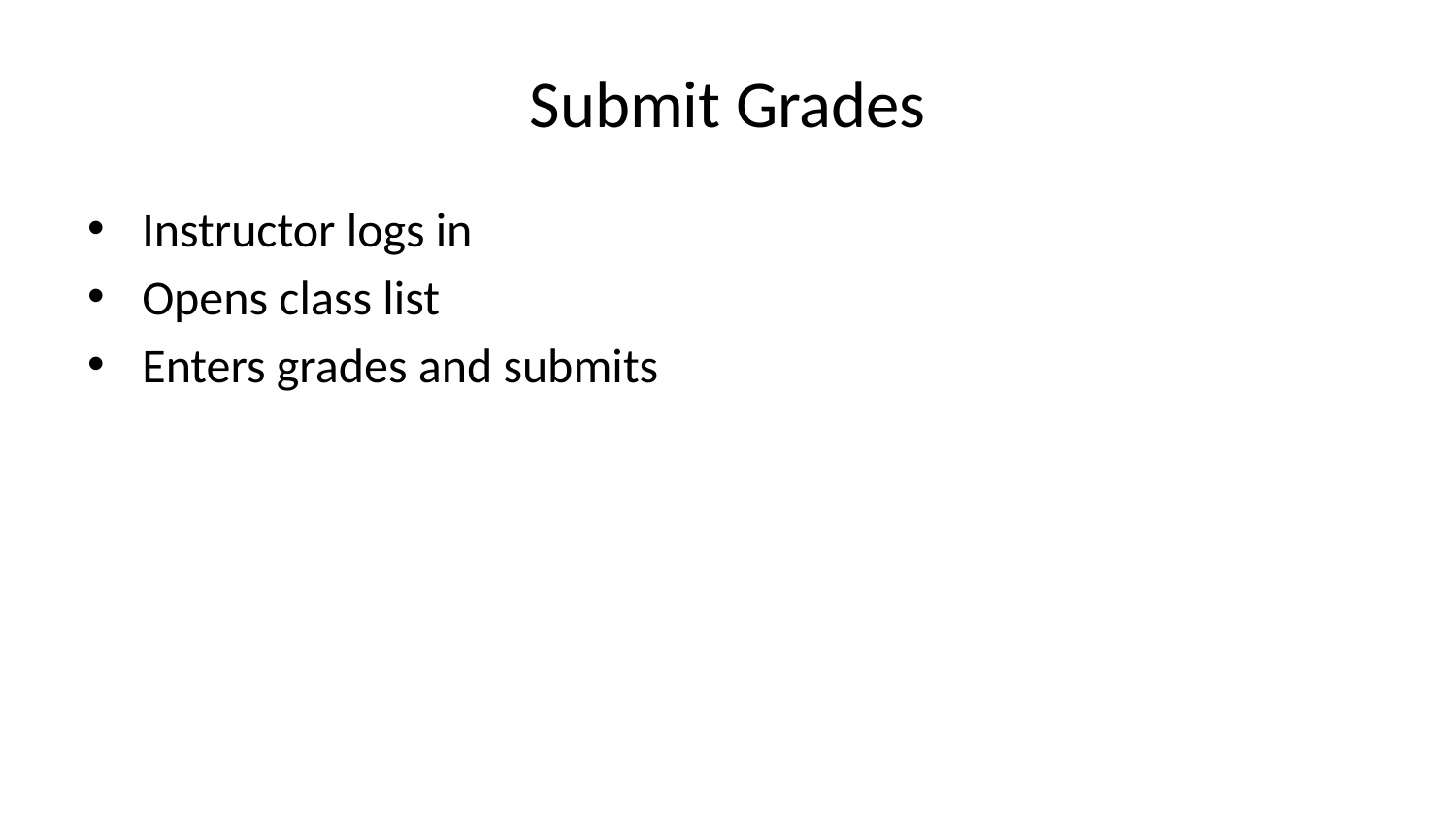

# Submit Grades
Instructor logs in
Opens class list
Enters grades and submits